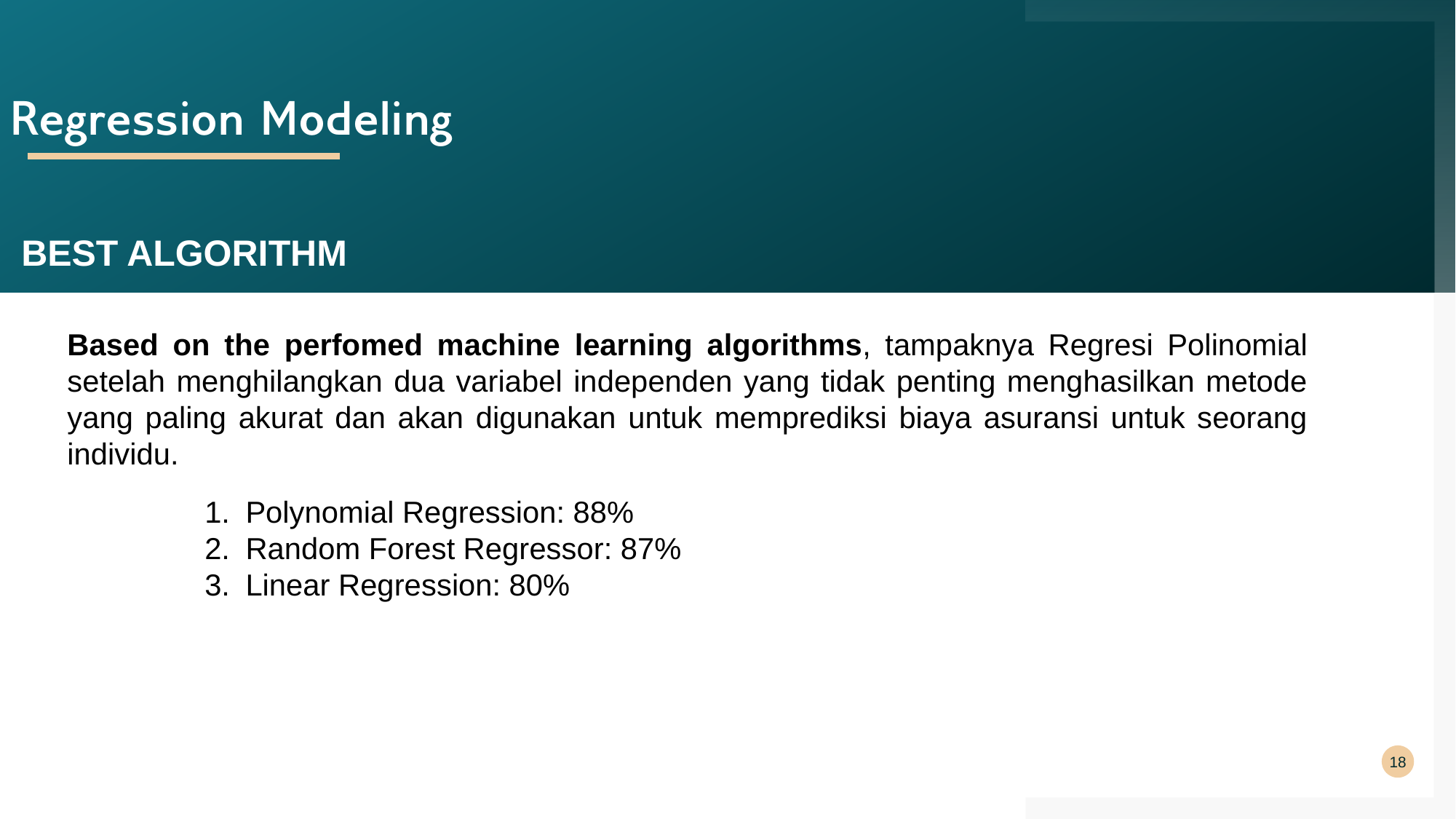

Regression Modeling

BEST ALGORITHM
Based on the perfomed machine learning algorithms, tampaknya Regresi Polinomial setelah menghilangkan dua variabel independen yang tidak penting menghasilkan metode yang paling akurat dan akan digunakan untuk memprediksi biaya asuransi untuk seorang individu.
Polynomial Regression: 88%
Random Forest Regressor: 87%
Linear Regression: 80%
18